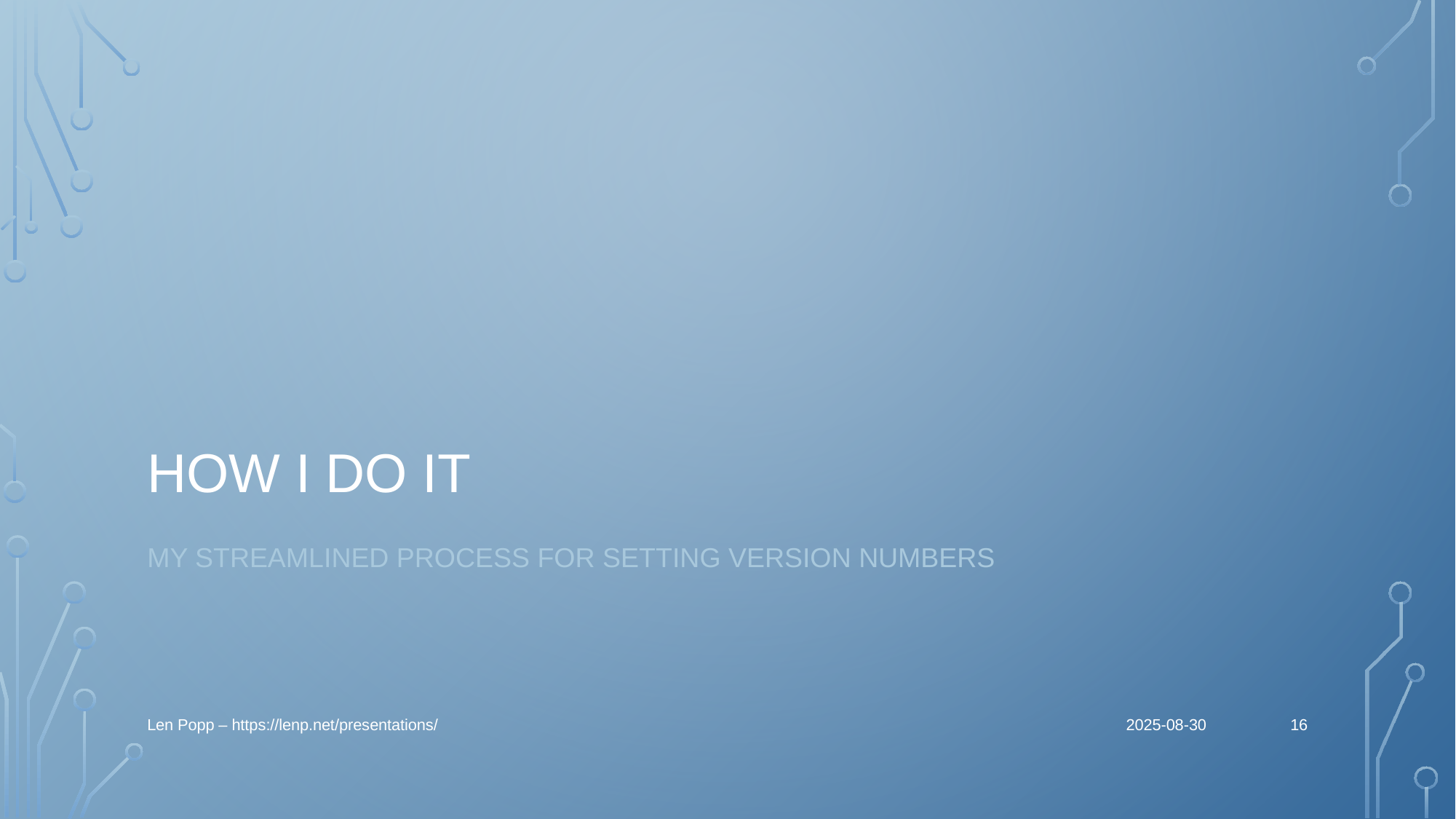

# How I Do It
My streamlined process for setting version numbers
16
Len Popp – https://lenp.net/presentations/
2025-08-30